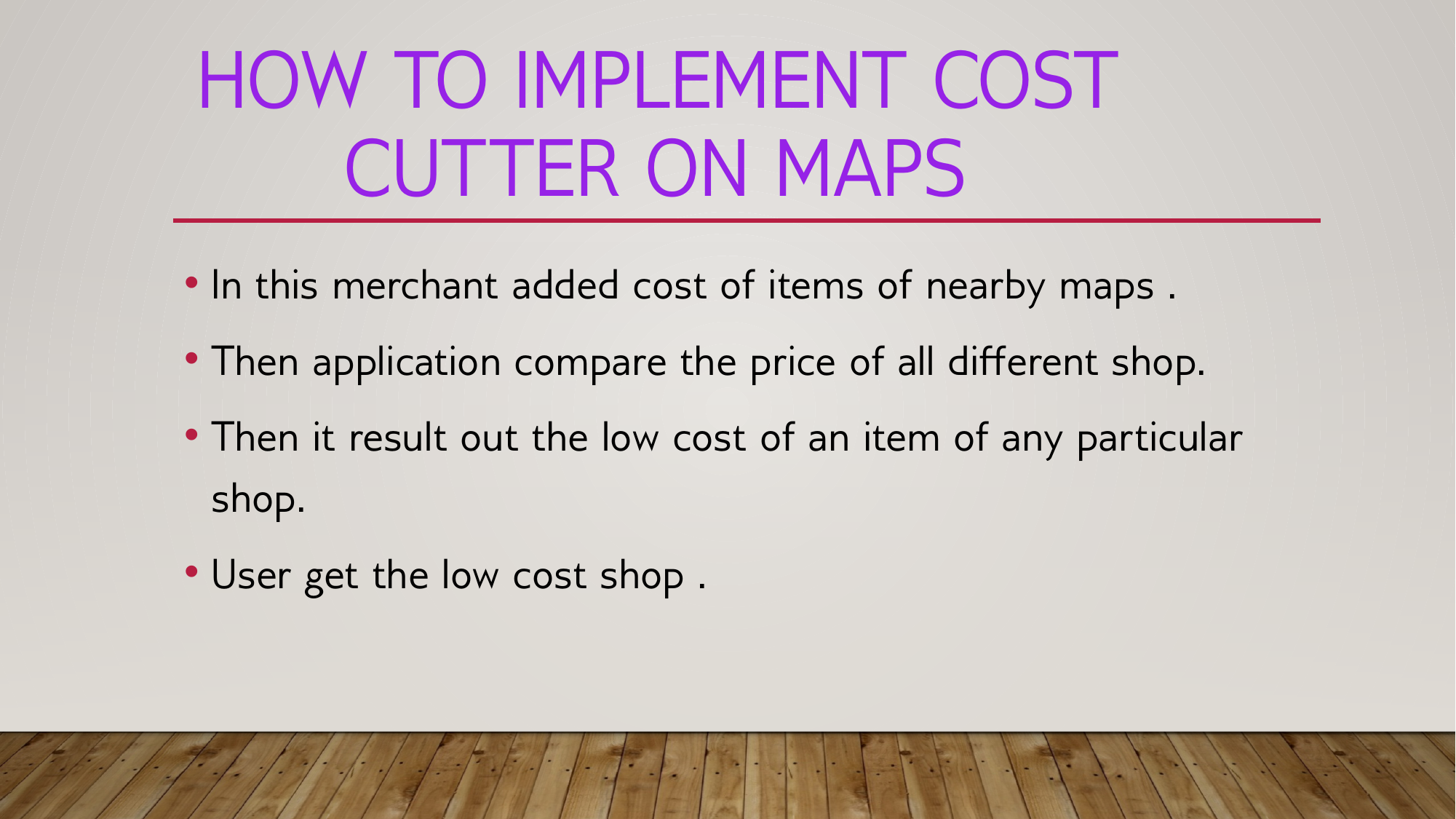

# How To Implement Cost cutter on maps
In this merchant added cost of items of nearby maps .
Then application compare the price of all different shop.
Then it result out the low cost of an item of any particular shop.
User get the low cost shop .